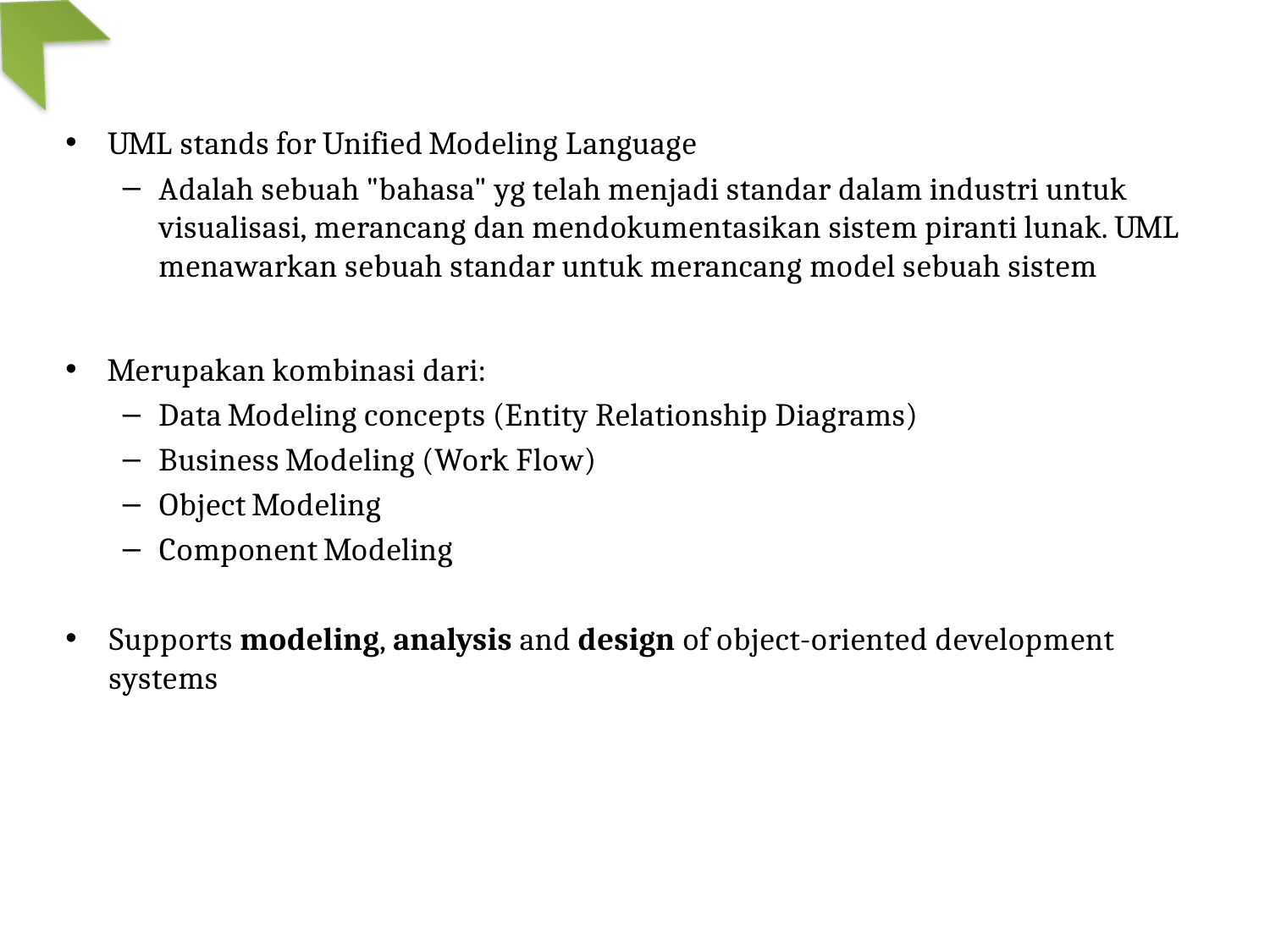

UML stands for Unified Modeling Language
Adalah sebuah "bahasa" yg telah menjadi standar dalam industri untuk visualisasi, merancang dan mendokumentasikan sistem piranti lunak. UML menawarkan sebuah standar untuk merancang model sebuah sistem

Merupakan kombinasi dari:
Data Modeling concepts (Entity Relationship Diagrams)
Business Modeling (Work Flow)
Object Modeling
Component Modeling

Supports modeling, analysis and design of object-oriented development systems